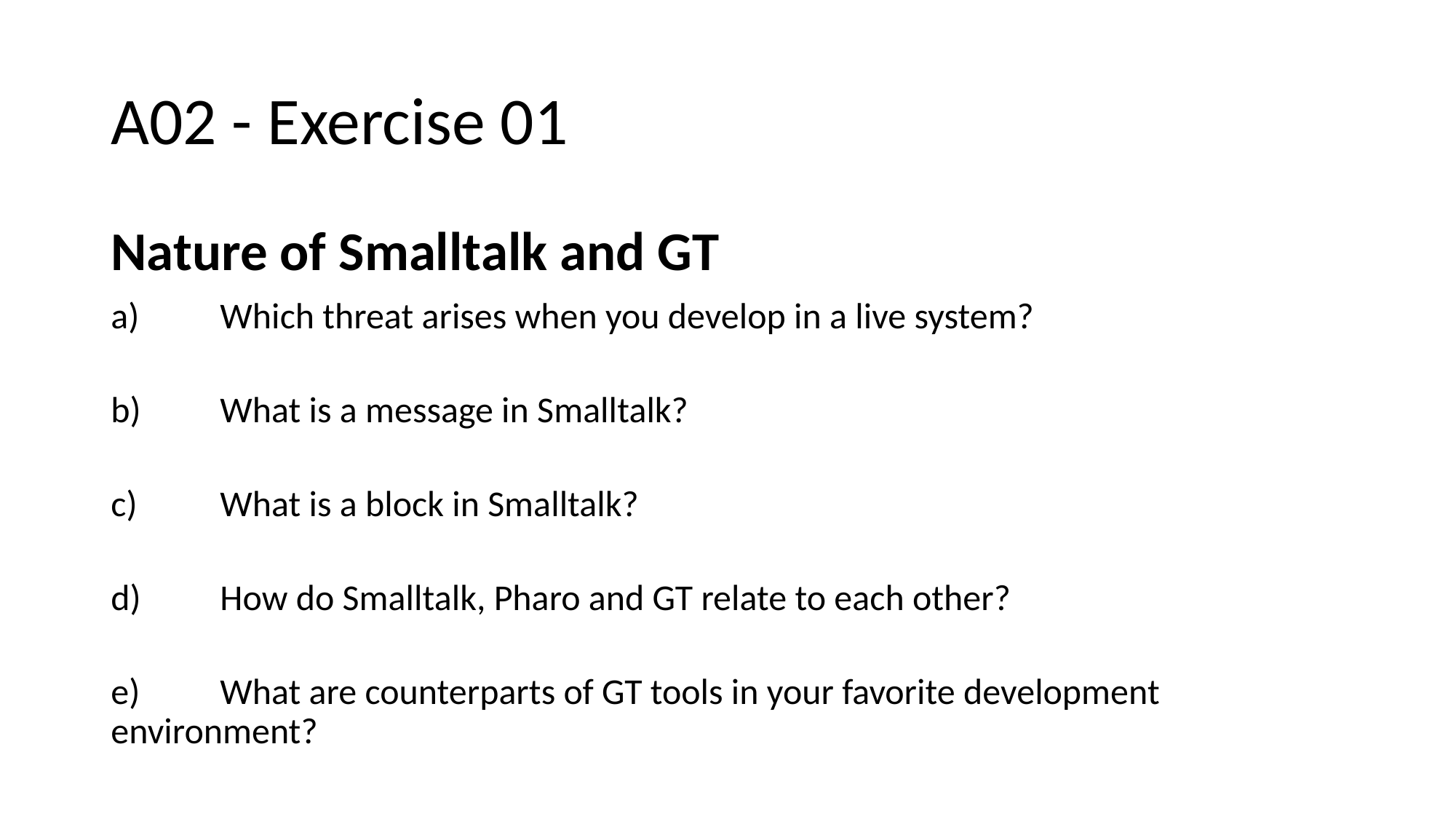

# A02 - Exercise 01
Nature of Smalltalk and GT
a)	Which threat arises when you develop in a live system?
b)	What is a message in Smalltalk?
c)	What is a block in Smalltalk?
d)	How do Smalltalk, Pharo and GT relate to each other?
e)	What are counterparts of GT tools in your favorite development 	environment?